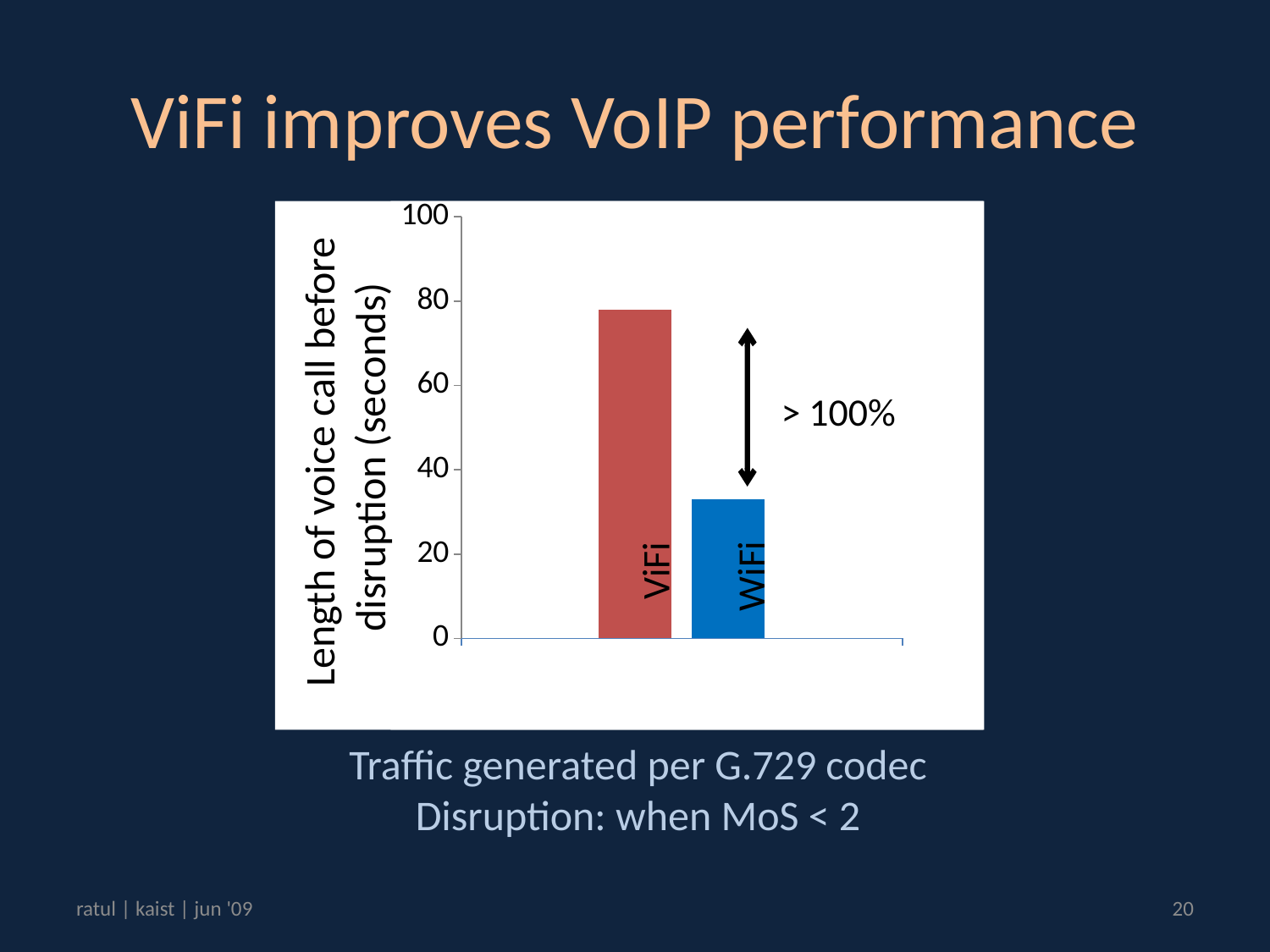

# ViFi improves VoIP performance

### Chart

| Category |  |  |
|---|---|---|
| 0.5 | 78.0 | 33.0 |
> 100%
Length of voice call before
 disruption (seconds)
ViFi
WiFi
Traffic generated per G.729 codec
Disruption: when MoS < 2
ratul | kaist | jun '09
20